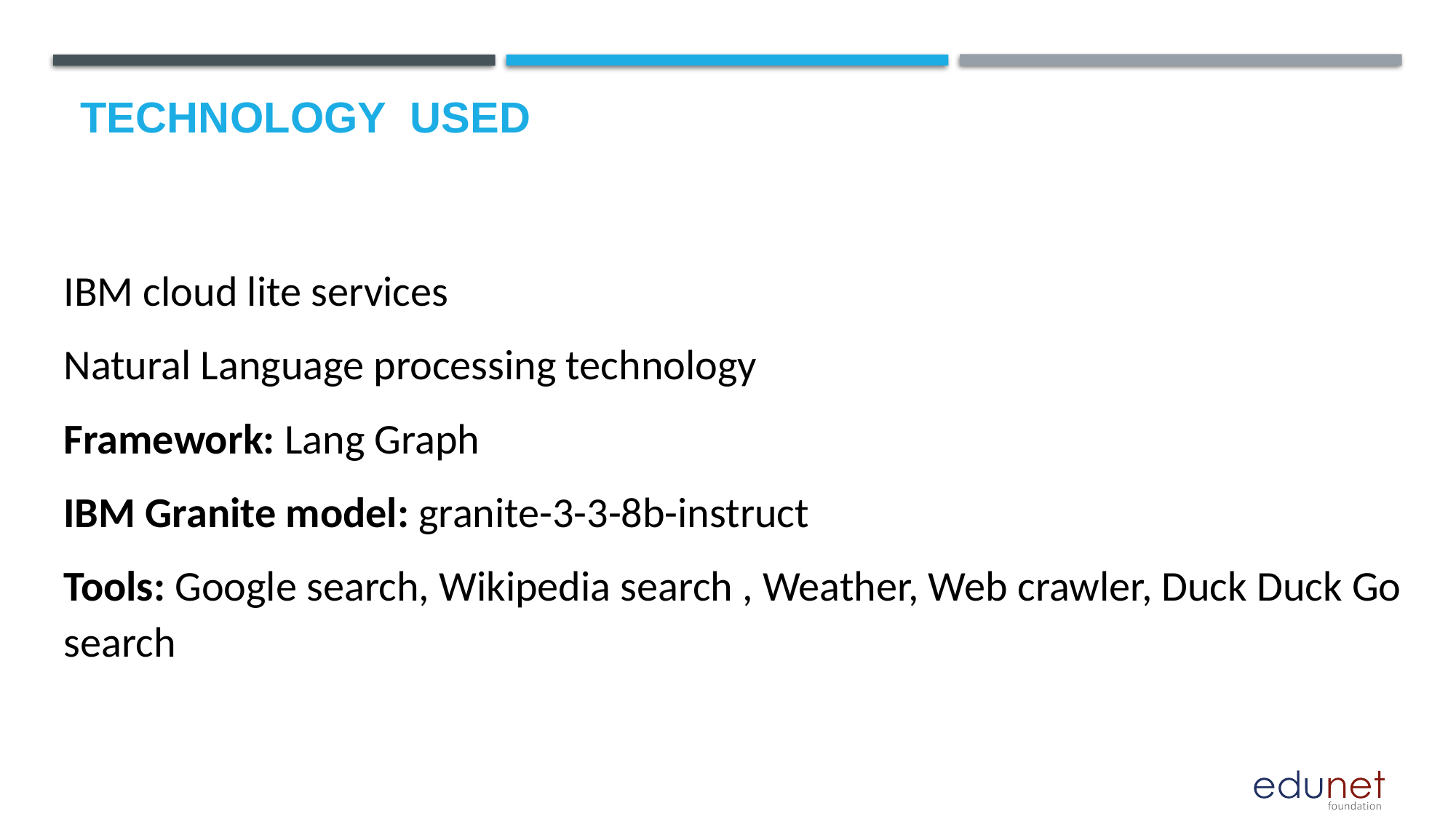

# Technology  used
IBM cloud lite services
Natural Language processing technology
Framework: Lang Graph
IBM Granite model: granite-3-3-8b-instruct
Tools: Google search, Wikipedia search , Weather, Web crawler, Duck Duck Go search